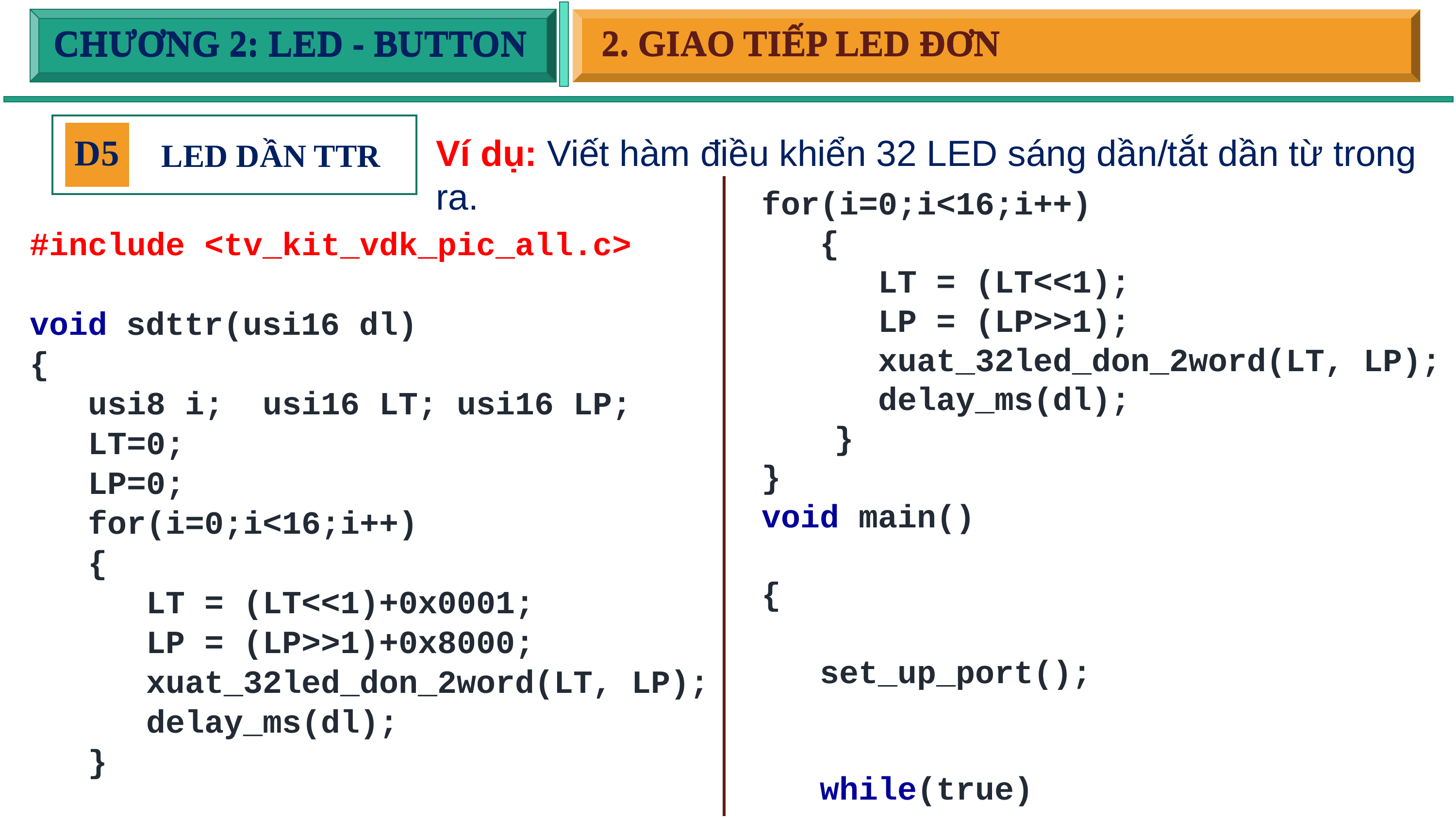

2. GIAO TIẾP LED ĐƠN
CHƯƠNG 2: LED - BUTTON
2. GIAO TIẾP LED ĐƠN
CHƯƠNG 2: LED - BUTTON

D5
Ví dụ: Viết hàm điều khiển 32 LED sáng dần/tắt dần từ trong ra.
LED DẦN TTR
for(i=0;i<16;i++)
   {
      LT = (LT<<1);
      LP = (LP>>1);
      xuat_32led_don_2word(LT, LP);
      delay_ms(dl);
	}
}
void main()
{
   set_up_port();
   while(true)
   {
      sdttr(100);
   }
}
#include <tv_kit_vdk_pic_all.c>

void sdttr(usi16 dl)
{
   usi8 i;  usi16 LT; usi16 LP;
   LT=0;
   LP=0;
   for(i=0;i<16;i++)
   {
      LT = (LT<<1)+0x0001;
      LP = (LP>>1)+0x8000;
      xuat_32led_don_2word(LT, LP);
      delay_ms(dl);
   }